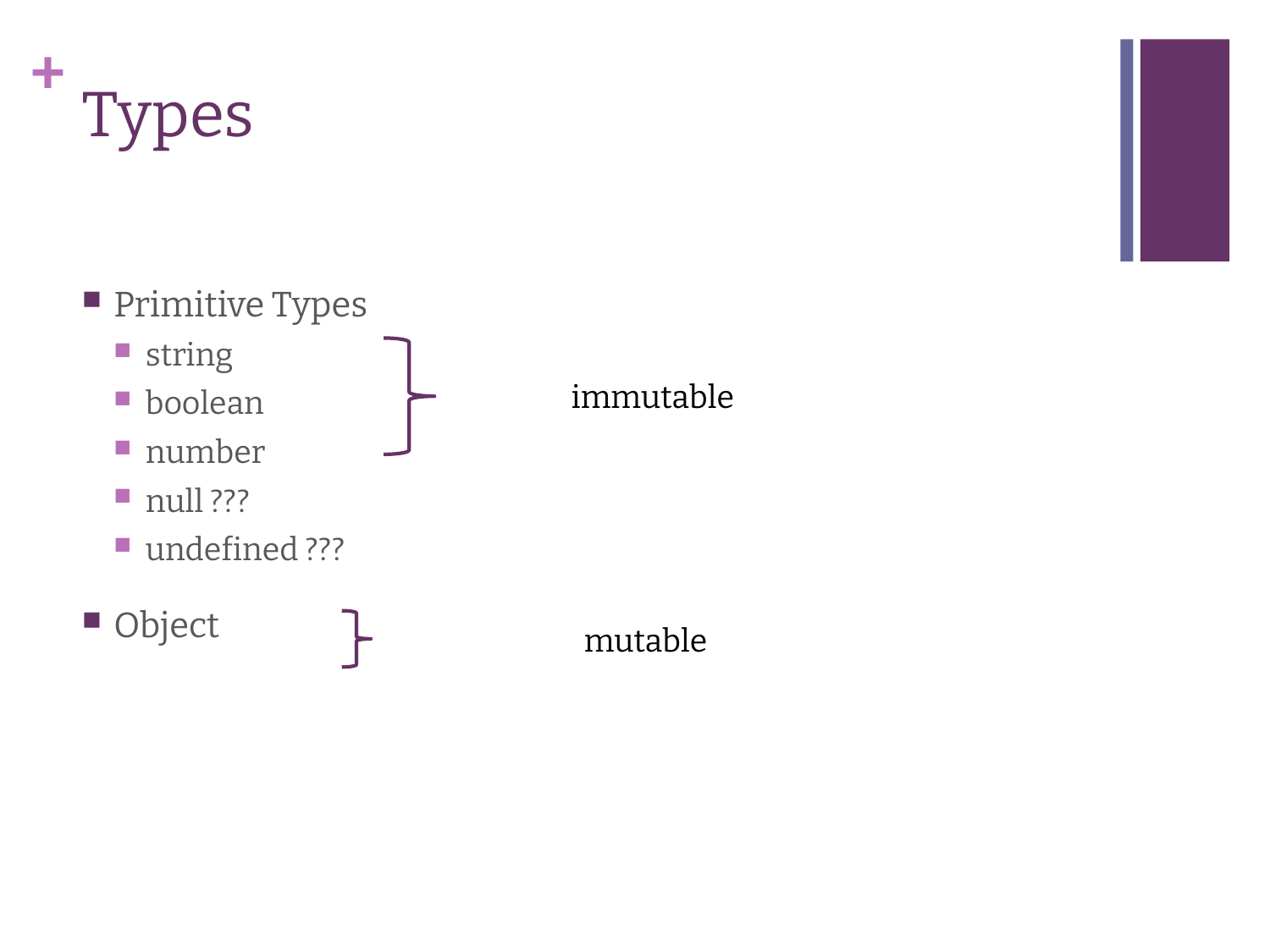

# Types
Primitive Types
string
boolean
number
null ???
undefined ???
Object

immutable

mutable